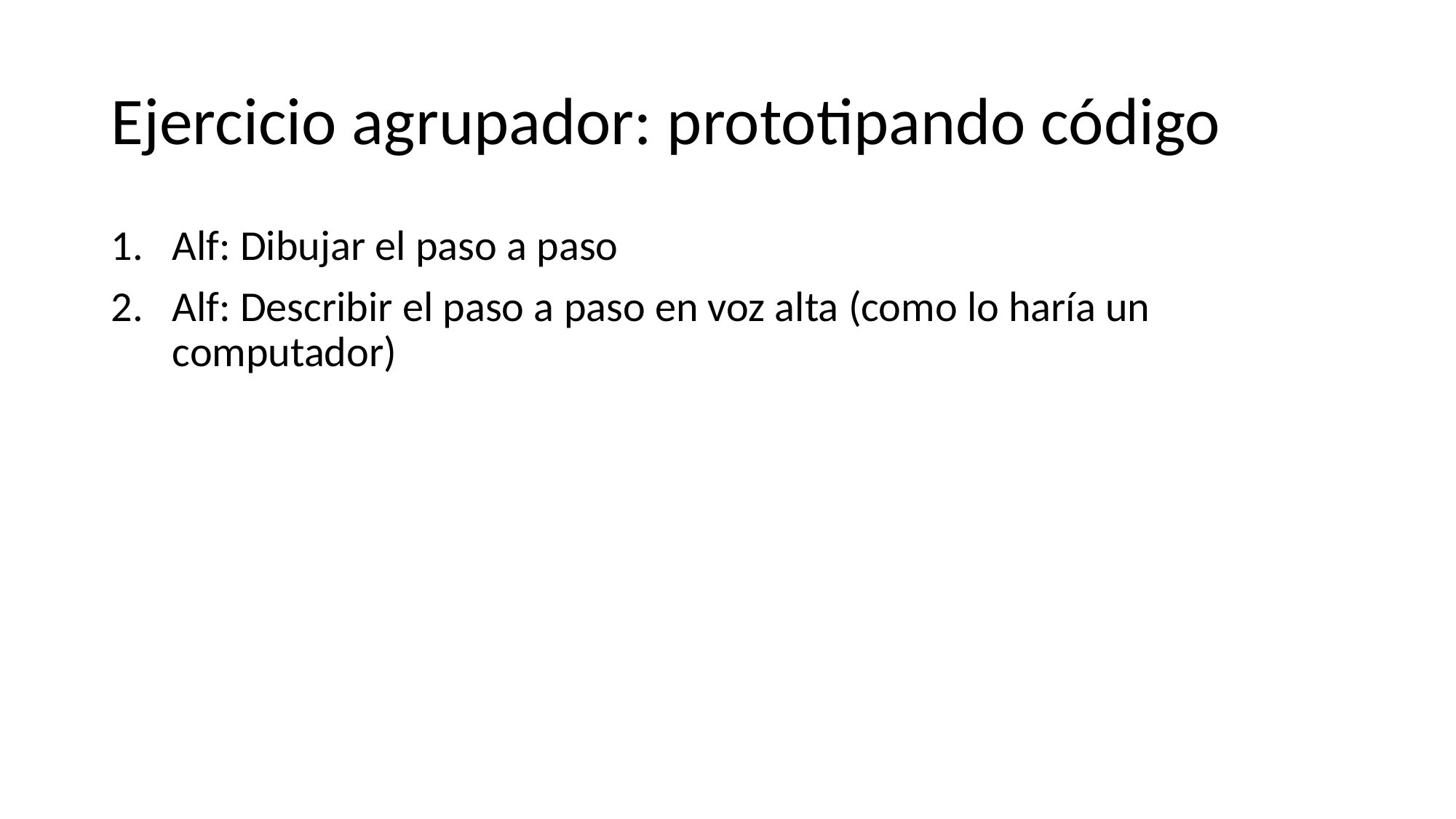

# Ejercicio agrupador: prototipando código
Alf: Dibujar el paso a paso
Alf: Describir el paso a paso en voz alta (como lo haría un computador)